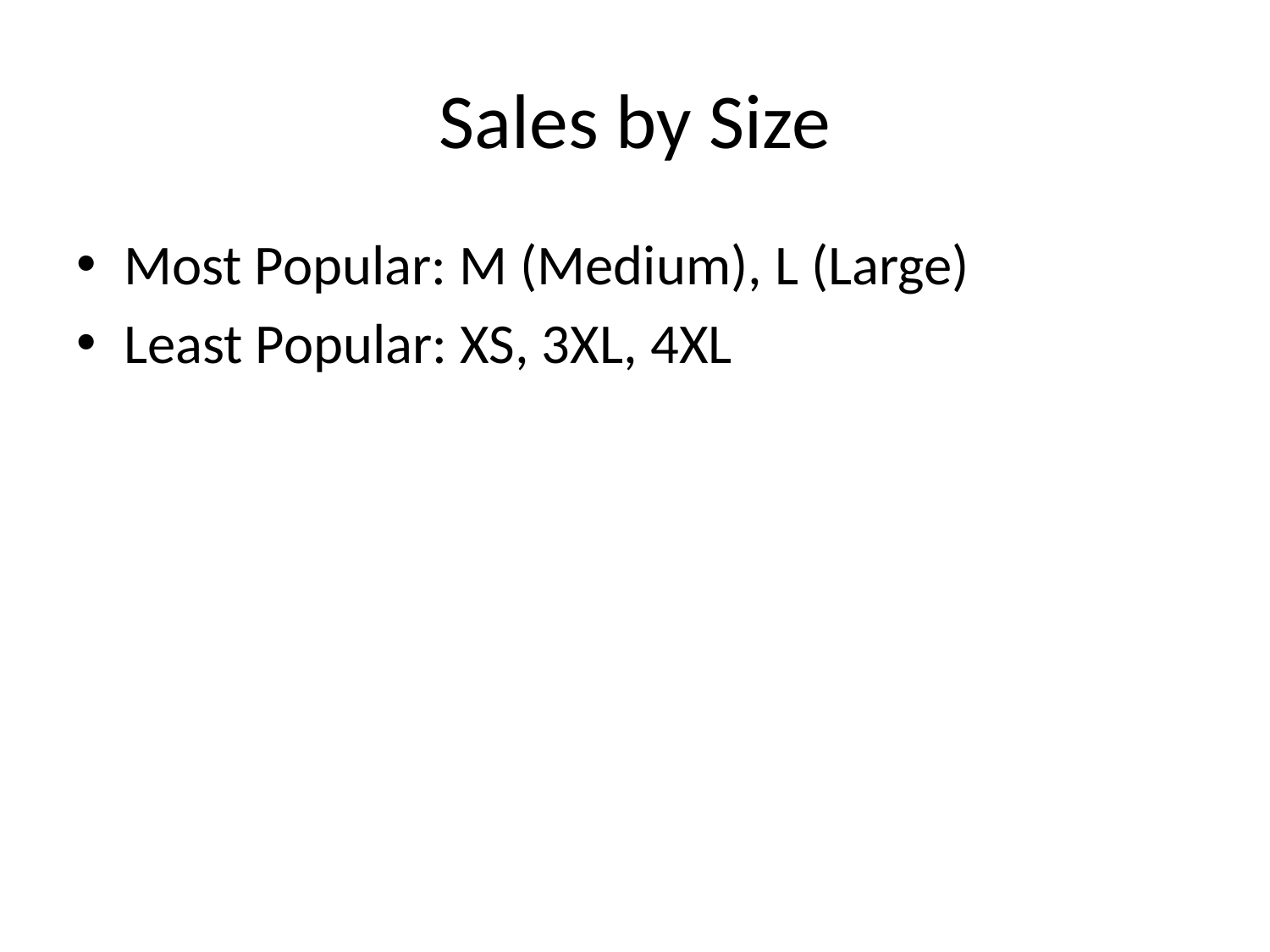

# Sales by Size
Most Popular: M (Medium), L (Large)
Least Popular: XS, 3XL, 4XL